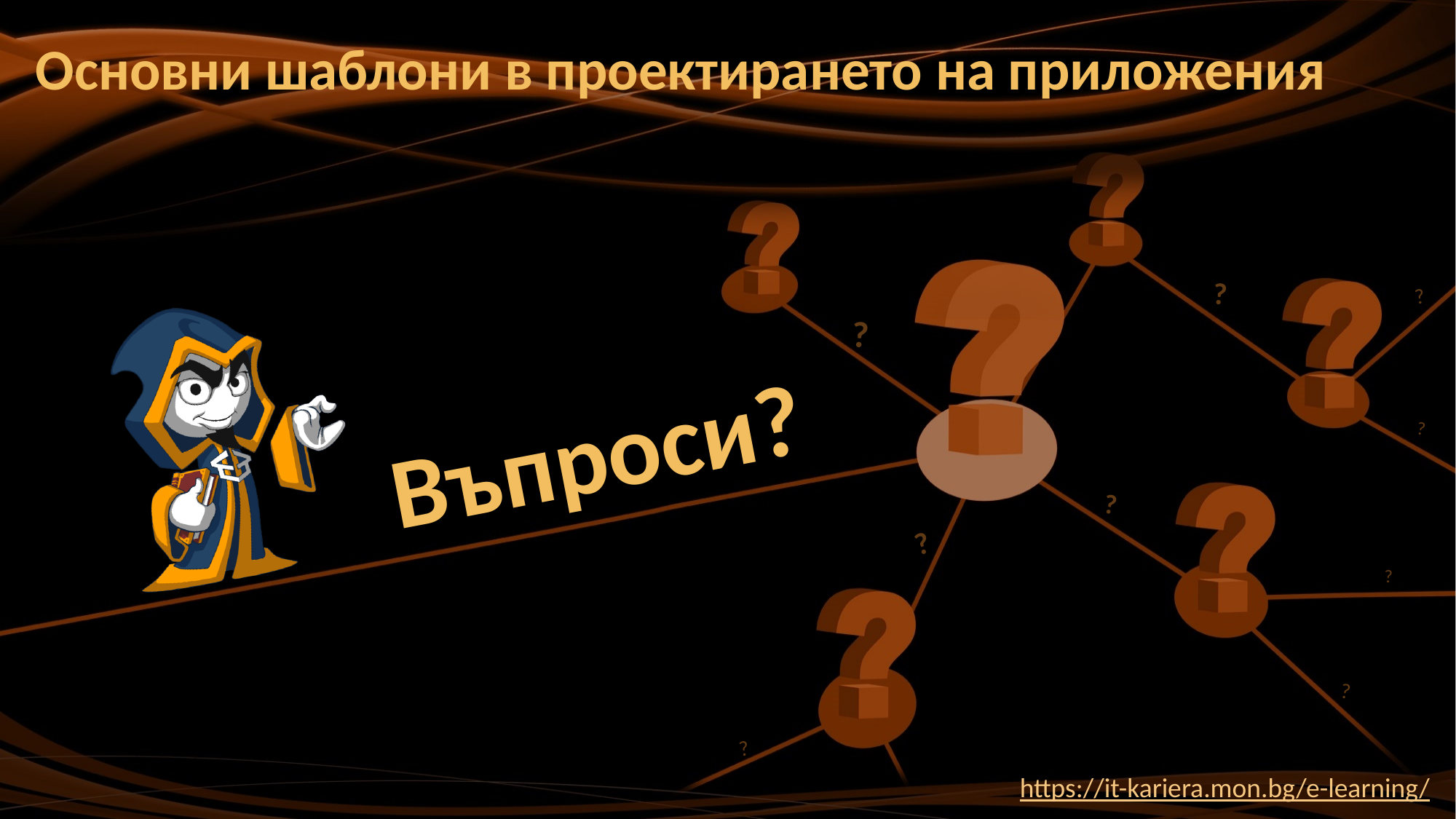

# Основни шаблони в проектирането на приложения
https://it-kariera.mon.bg/e-learning/